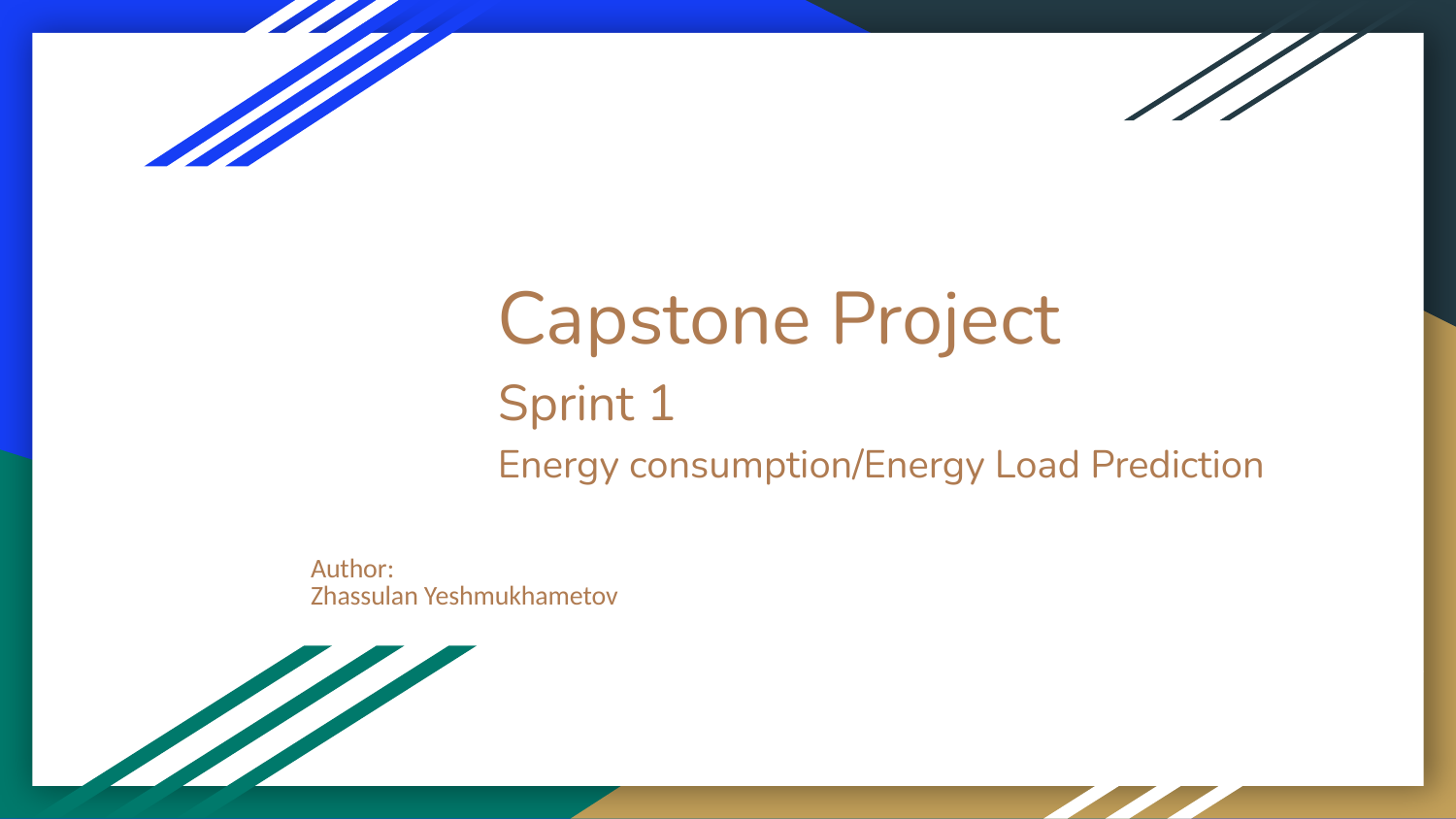

# Capstone Project
Sprint 1
Energy consumption/Energy Load Prediction

Author:
Zhassulan Yeshmukhametov